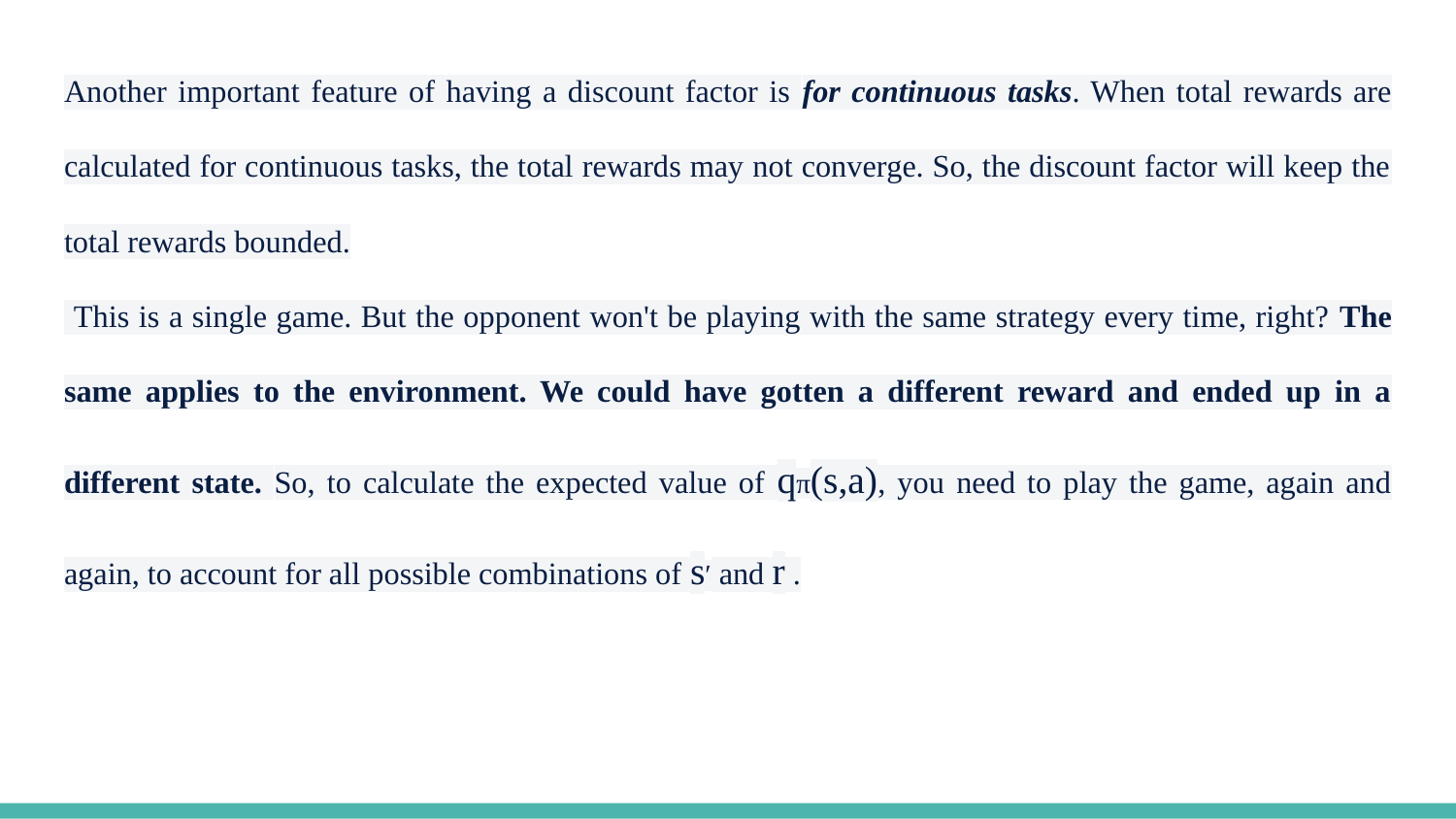

Another important feature of having a discount factor is for continuous tasks. When total rewards are calculated for continuous tasks, the total rewards may not converge. So, the discount factor will keep the total rewards bounded.
 This is a single game. But the opponent won't be playing with the same strategy every time, right? The same applies to the environment. We could have gotten a different reward and ended up in a different state. So, to calculate the expected value of qπ(s,a), you need to play the game, again and again, to account for all possible combinations of s′ and r .